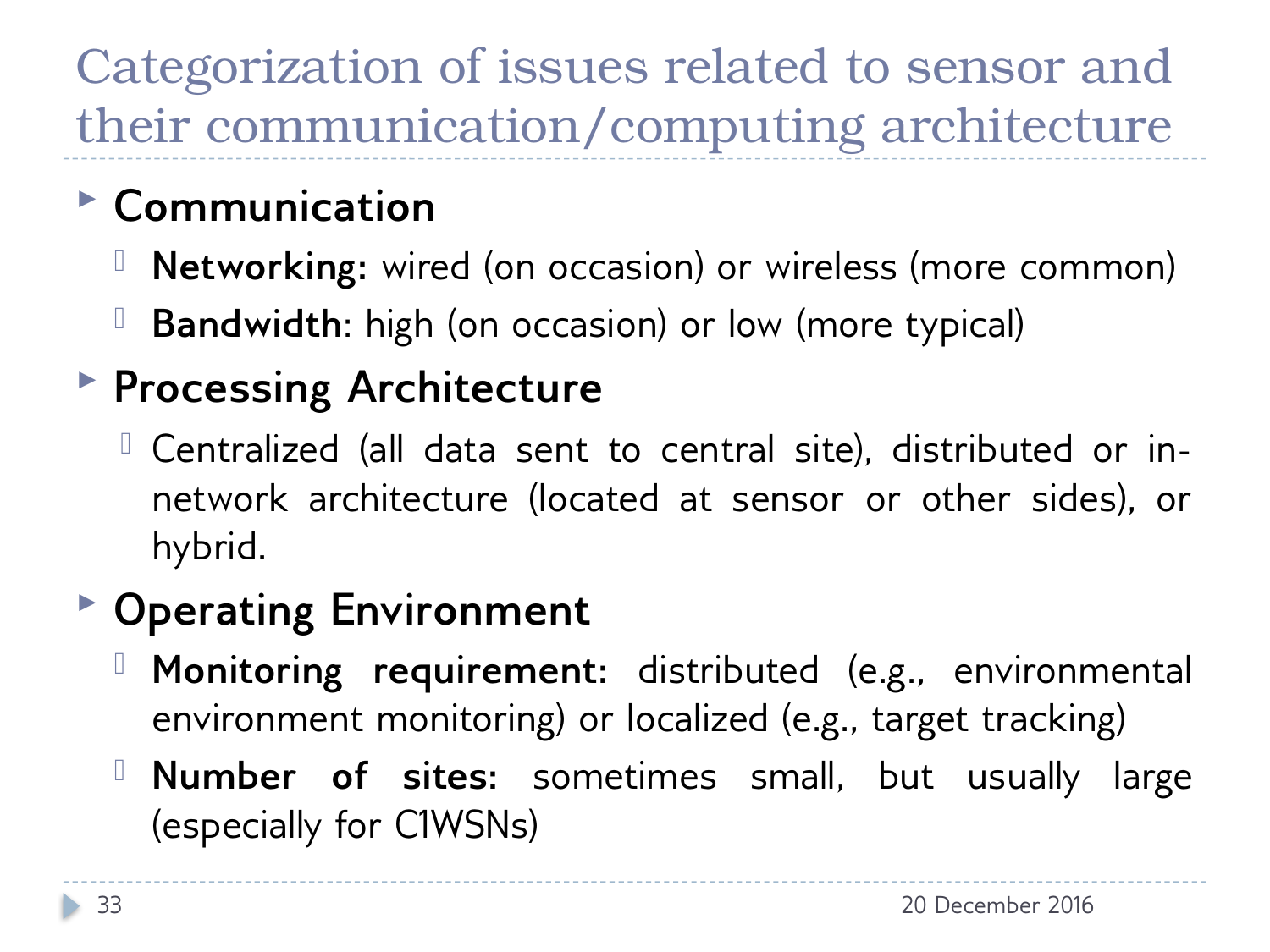

# Categorization of issues related to sensor and their communication/computing architecture
Communication
Networking: wired (on occasion) or wireless (more common)
Bandwidth: high (on occasion) or low (more typical)
Processing Architecture
Centralized (all data sent to central site), distributed or in-network architecture (located at sensor or other sides), or hybrid.
Operating Environment
Monitoring requirement: distributed (e.g., environmental environment monitoring) or localized (e.g., target tracking)
Number of sites: sometimes small, but usually large (especially for C1WSNs)
33
20 December 2016